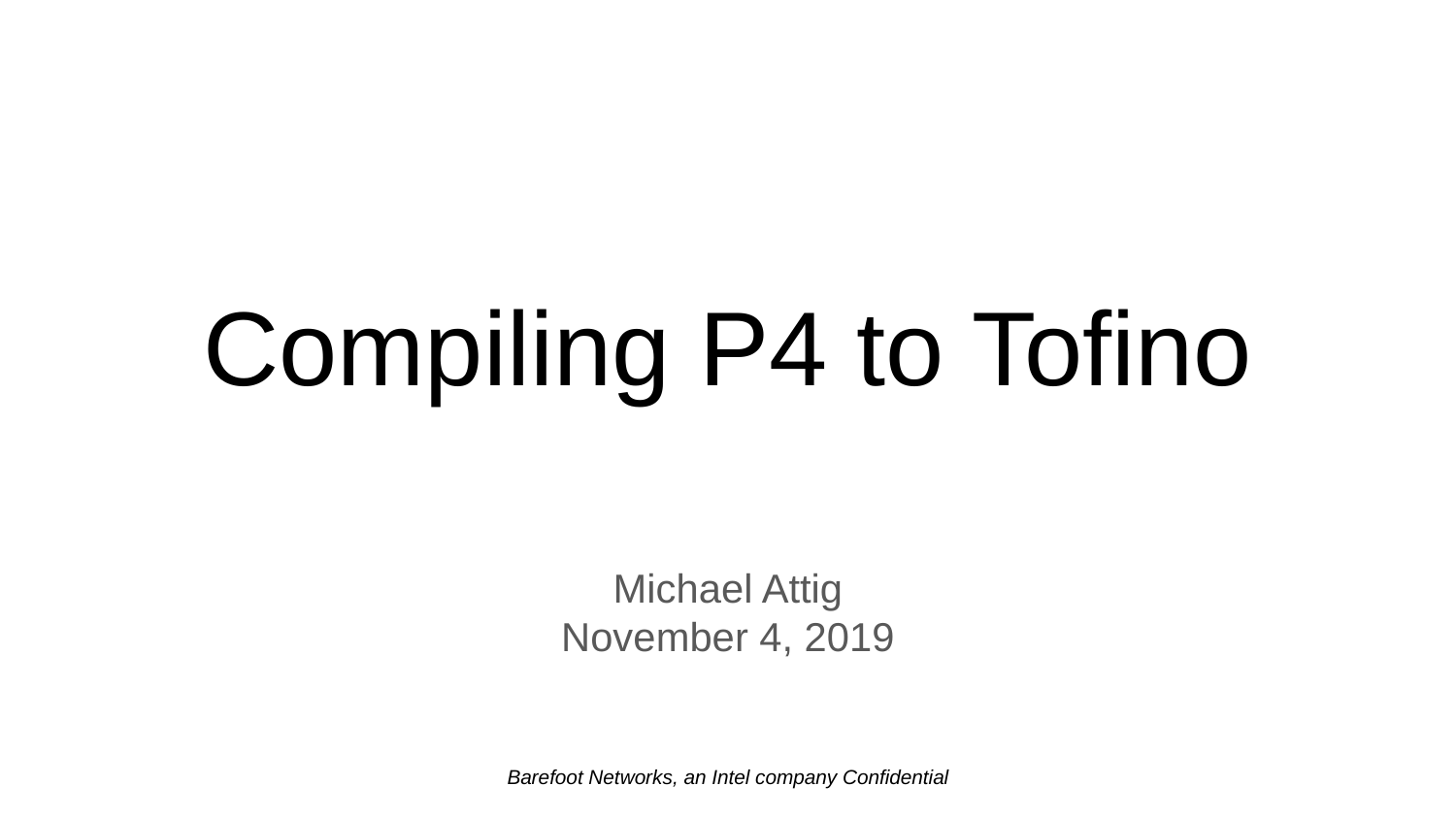

# Compiling P4 to Tofino

Michael Attig
November 4, 2019